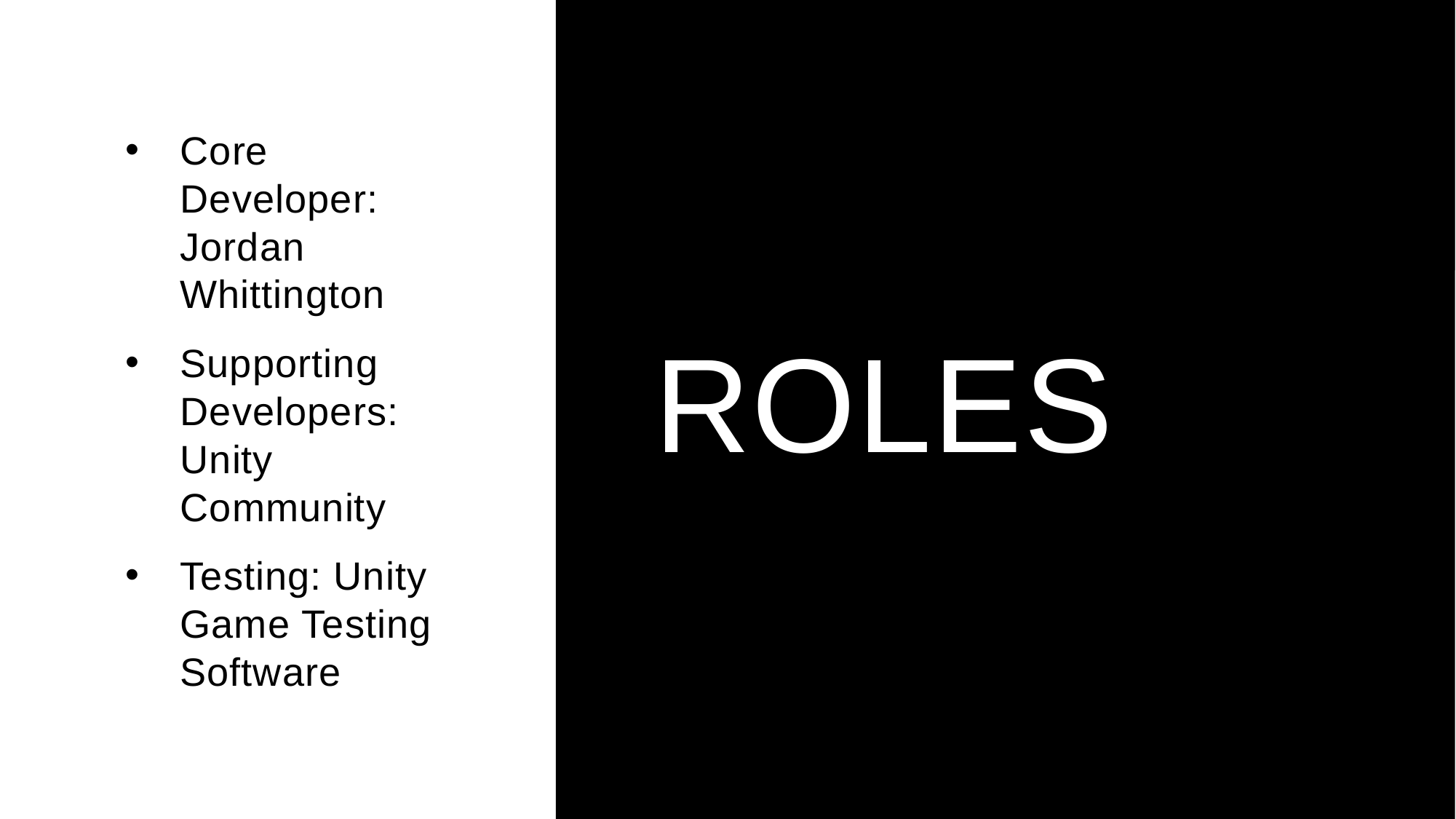

Core Developer: Jordan Whittington
Supporting Developers: Unity Community
Testing: Unity Game Testing Software
# Roles